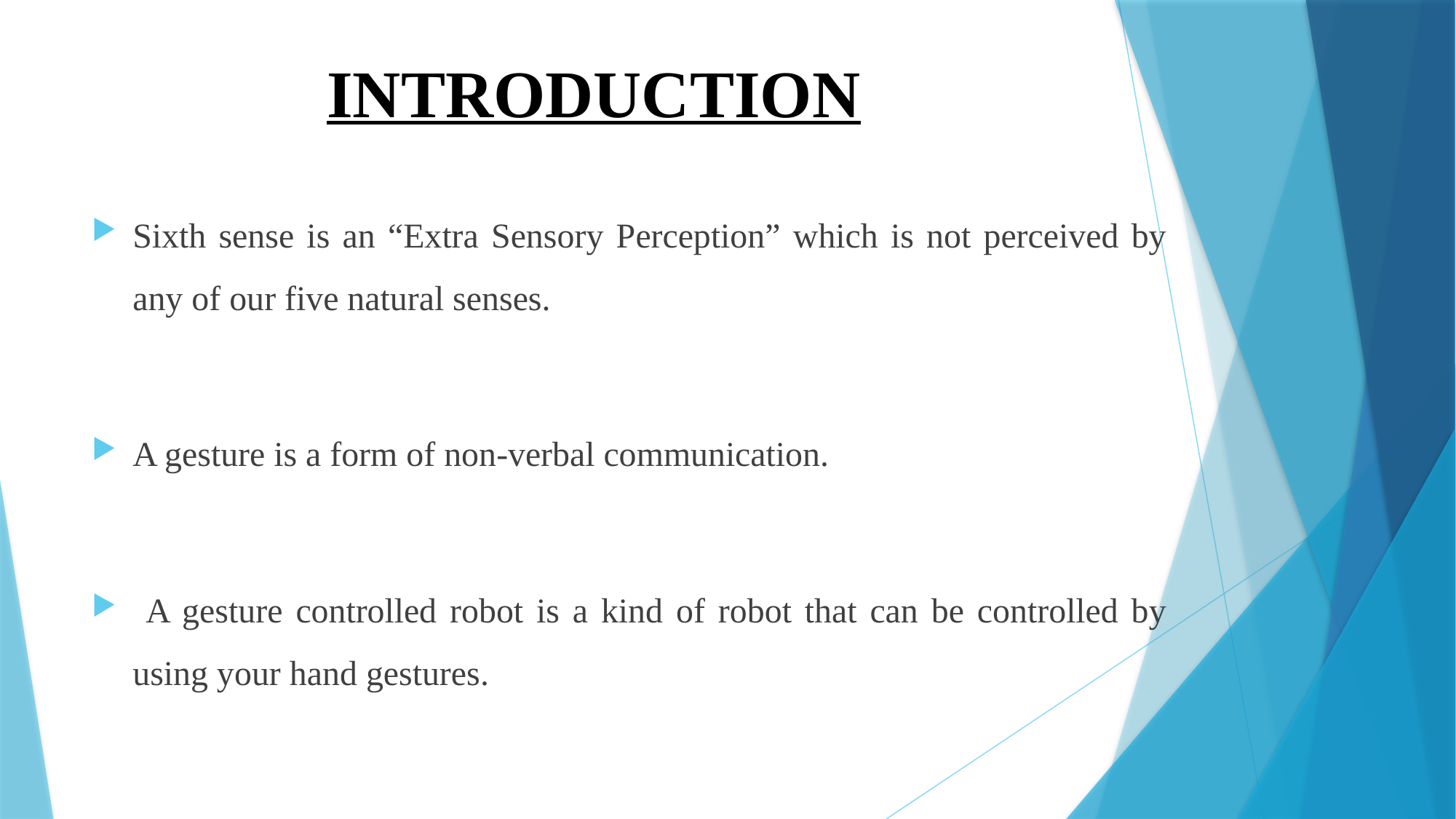

# INTRODUCTION
Sixth sense is an “Extra Sensory Perception” which is not perceived by any of our five natural senses.

A gesture is a form of non-verbal communication.

 A gesture controlled robot is a kind of robot that can be controlled by using your hand gestures.